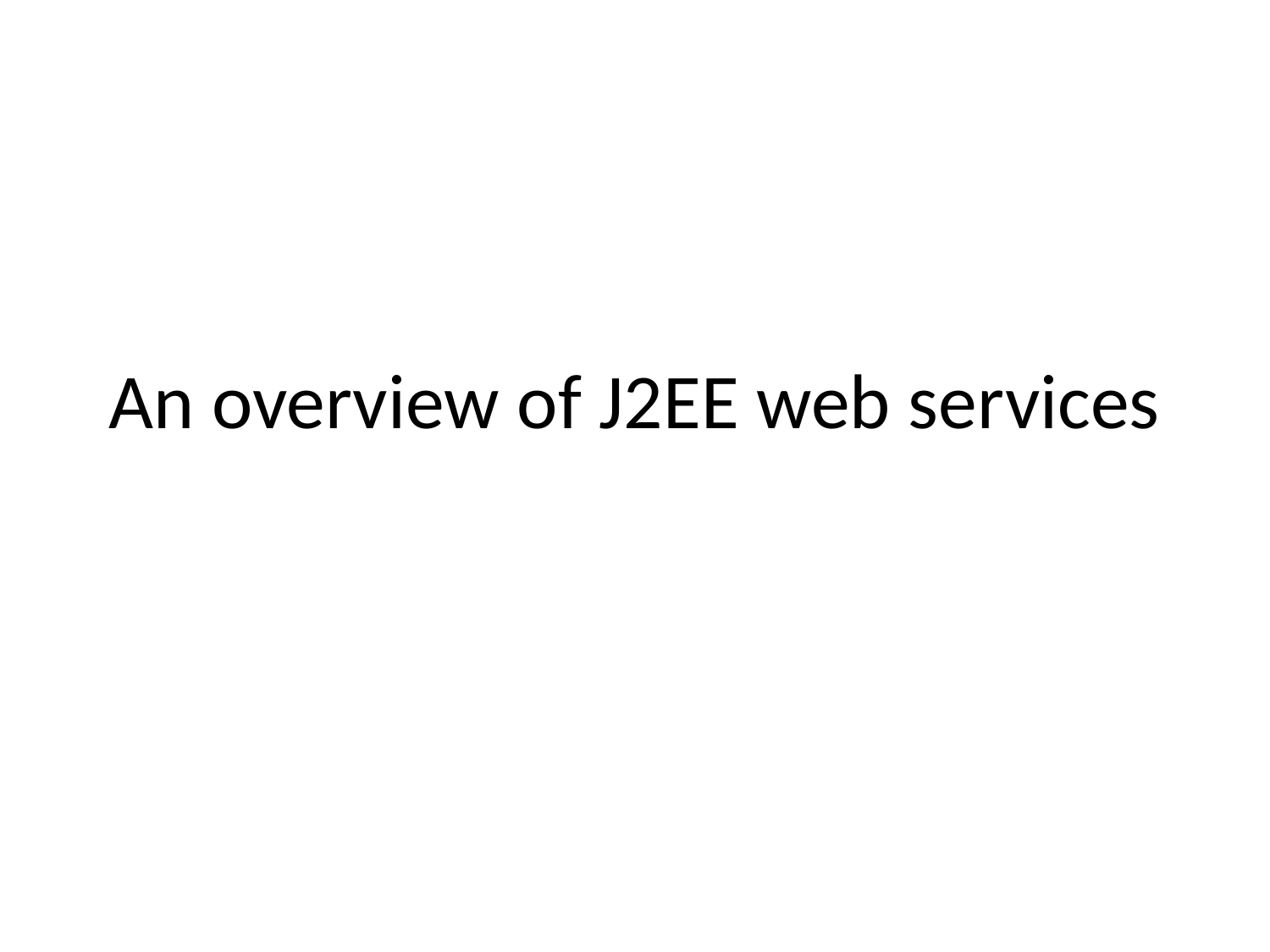

# An overview of J2EE web services